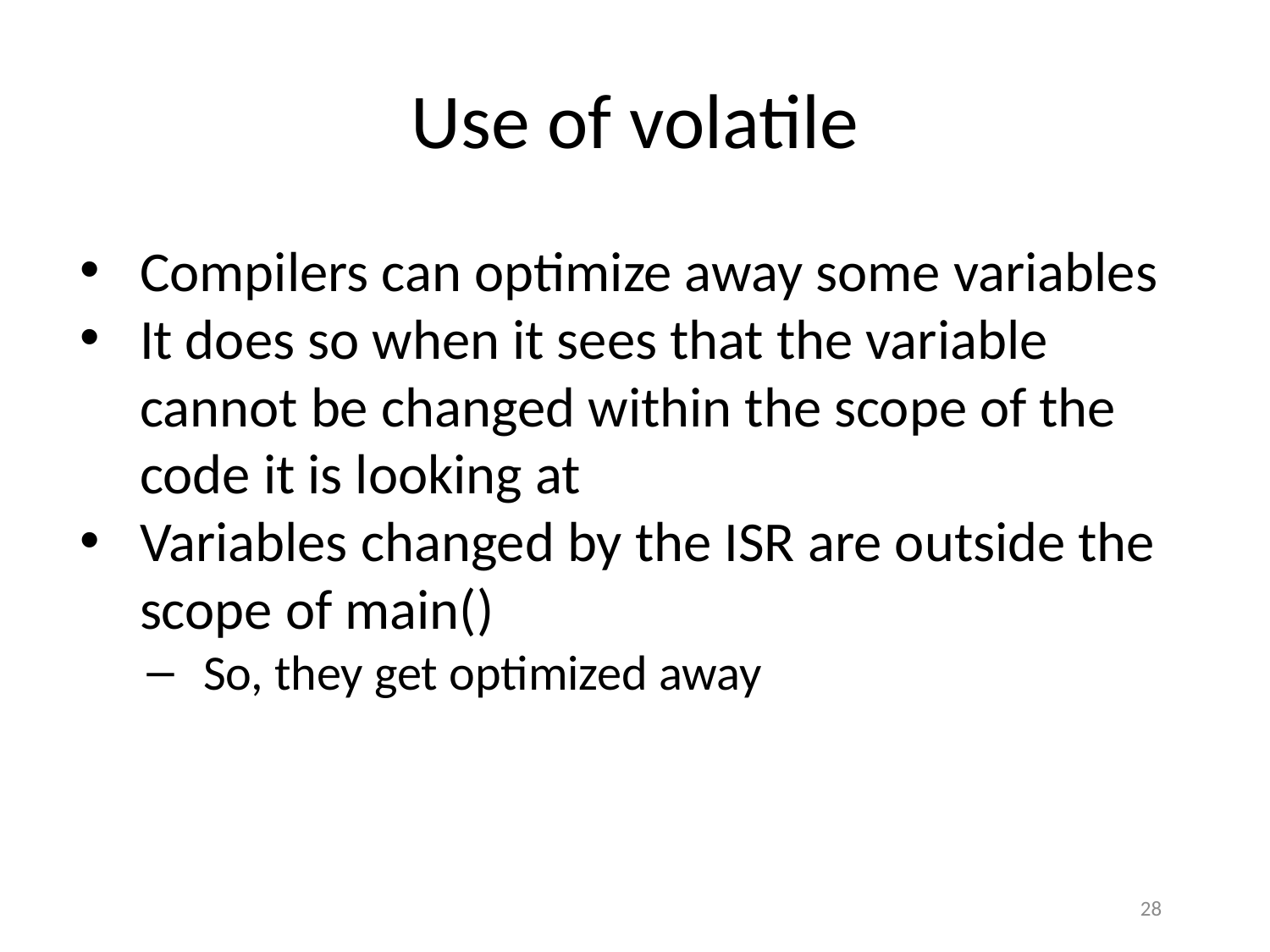

# Use of volatile
Compilers can optimize away some variables
It does so when it sees that the variable cannot be changed within the scope of the code it is looking at
Variables changed by the ISR are outside the scope of main()
So, they get optimized away

28